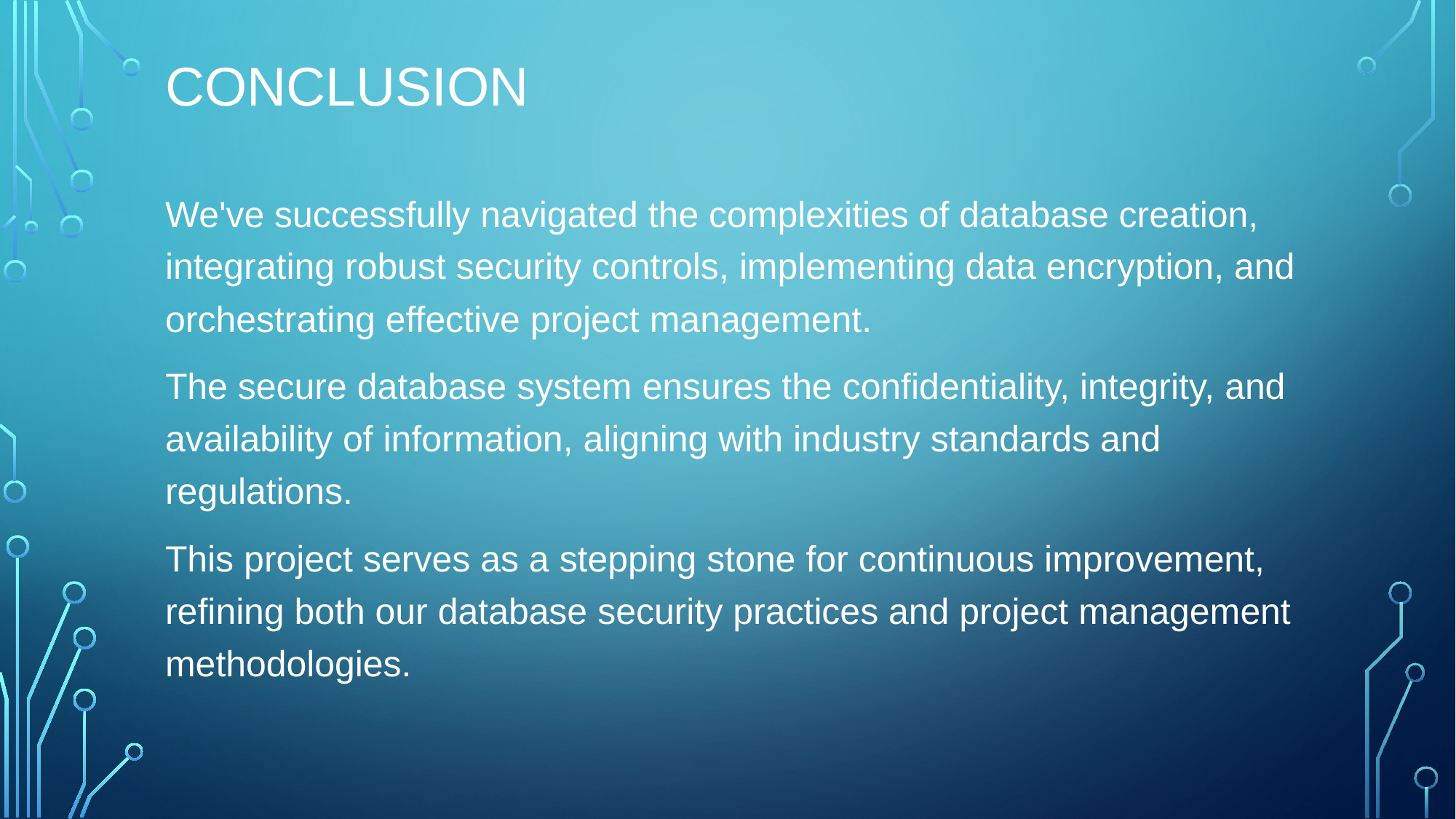

# conclusion
We've successfully navigated the complexities of database creation, integrating robust security controls, implementing data encryption, and orchestrating effective project management.
The secure database system ensures the confidentiality, integrity, and availability of information, aligning with industry standards and regulations.
This project serves as a stepping stone for continuous improvement, refining both our database security practices and project management methodologies.